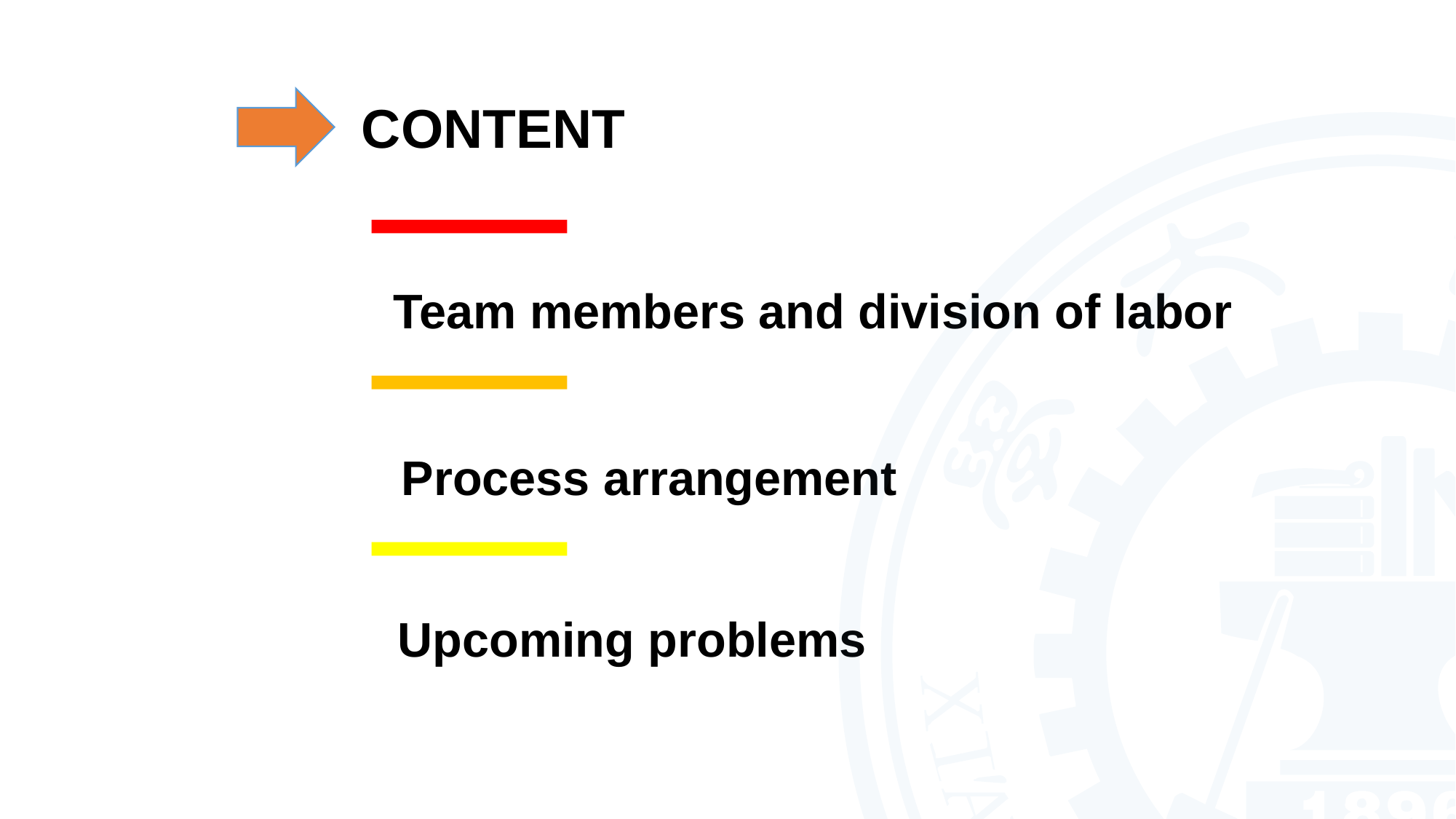

CONTENT

Team members and division of labor

Process arrangement

Upcoming problems